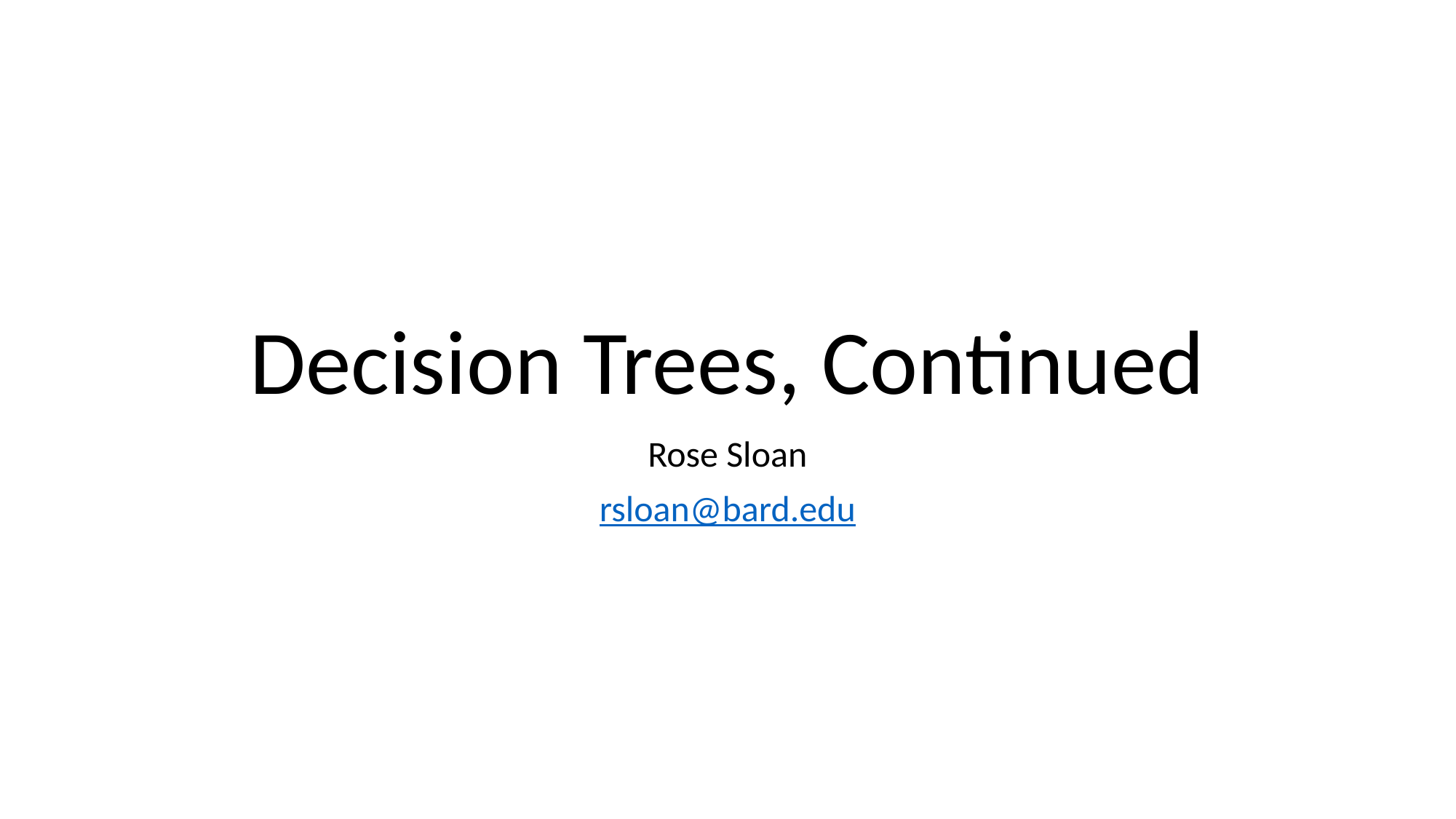

# Decision Trees, Continued
Rose Sloan
rsloan@bard.edu